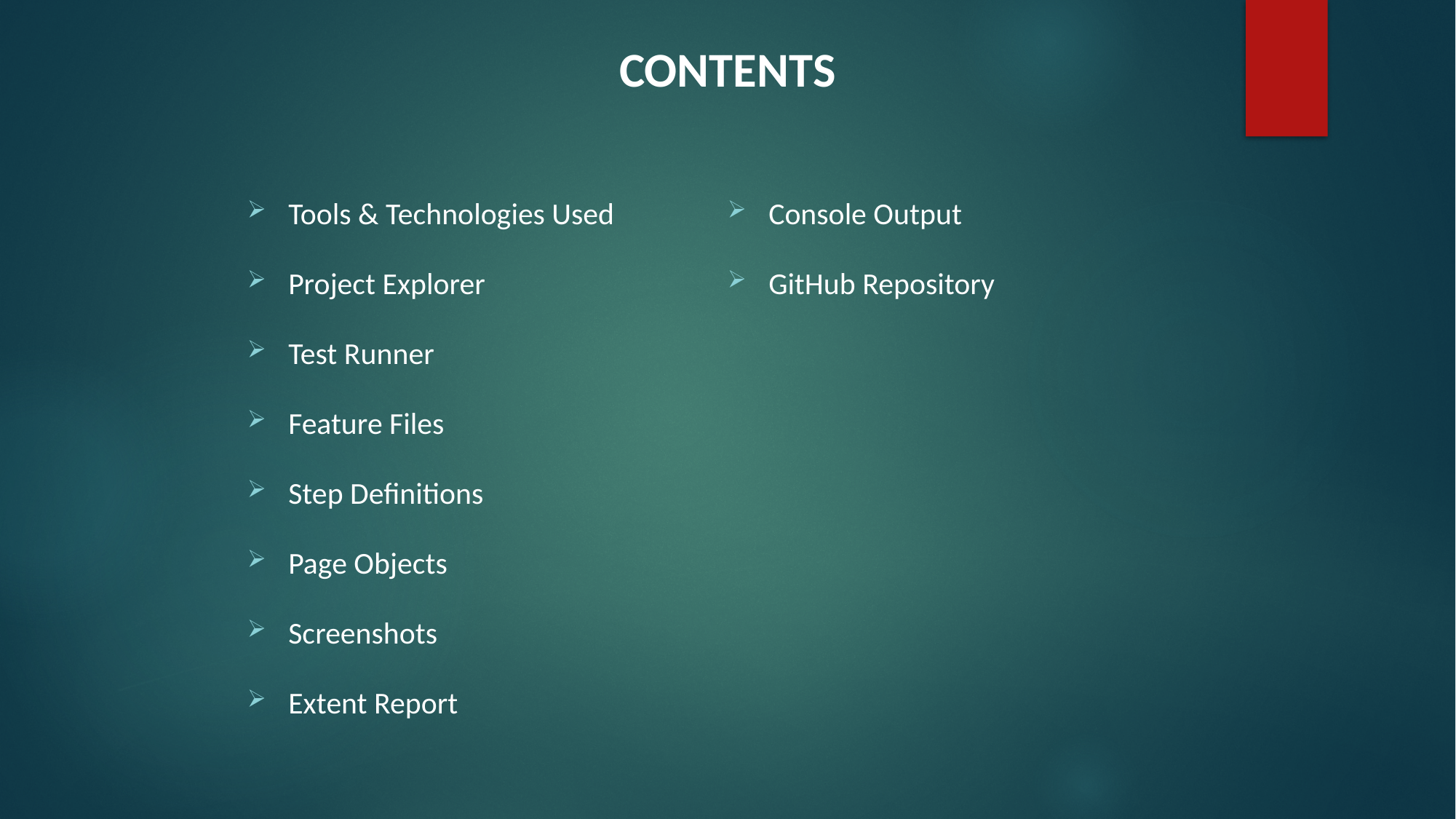

# CONTENTS
Tools & Technologies Used
Project Explorer
Test Runner
Feature Files
Step Definitions
Page Objects
Screenshots
Extent Report
Console Output
GitHub Repository